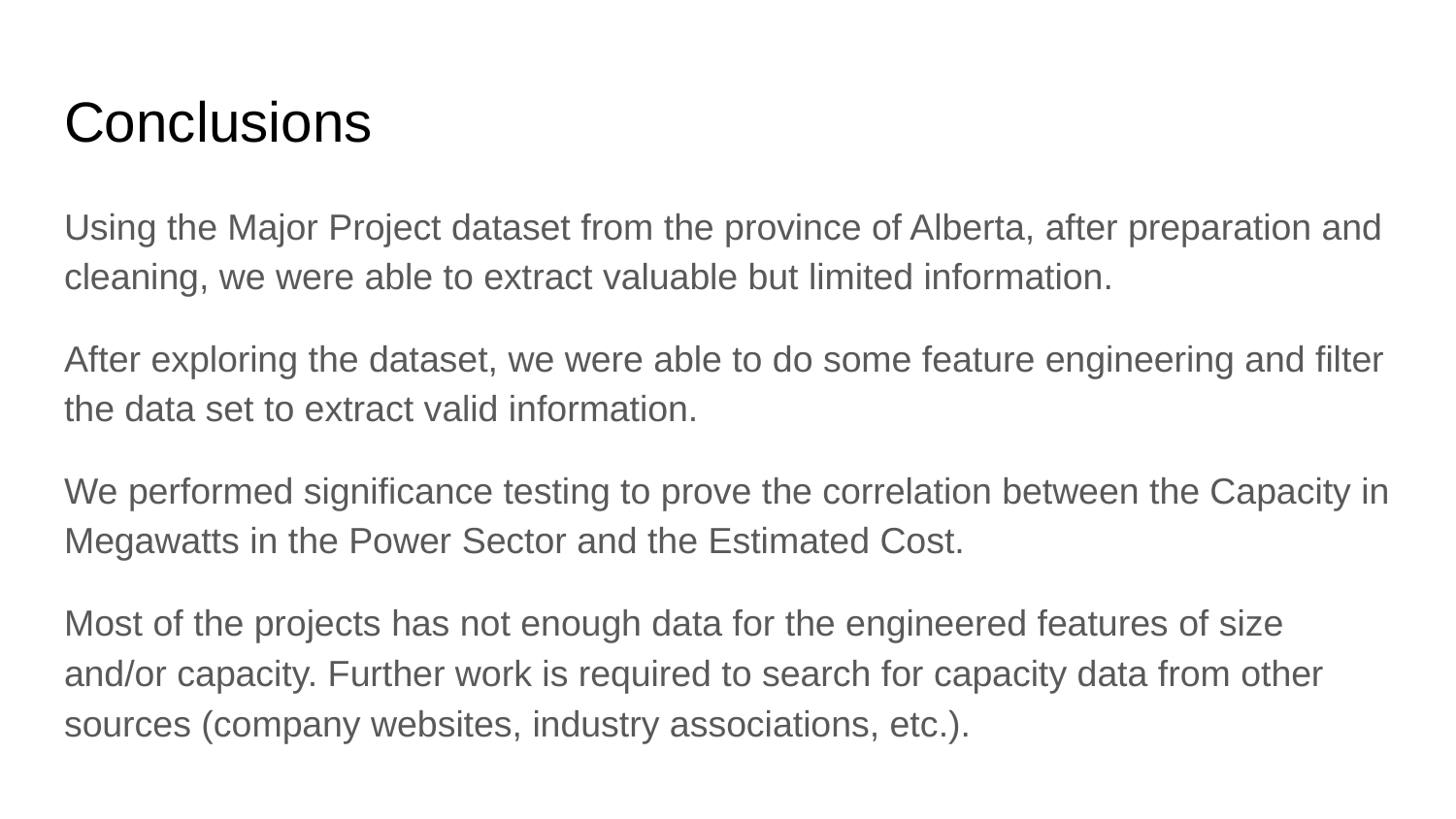

# Conclusions
Using the Major Project dataset from the province of Alberta, after preparation and cleaning, we were able to extract valuable but limited information.
After exploring the dataset, we were able to do some feature engineering and filter the data set to extract valid information.
We performed significance testing to prove the correlation between the Capacity in Megawatts in the Power Sector and the Estimated Cost.
Most of the projects has not enough data for the engineered features of size and/or capacity. Further work is required to search for capacity data from other sources (company websites, industry associations, etc.).